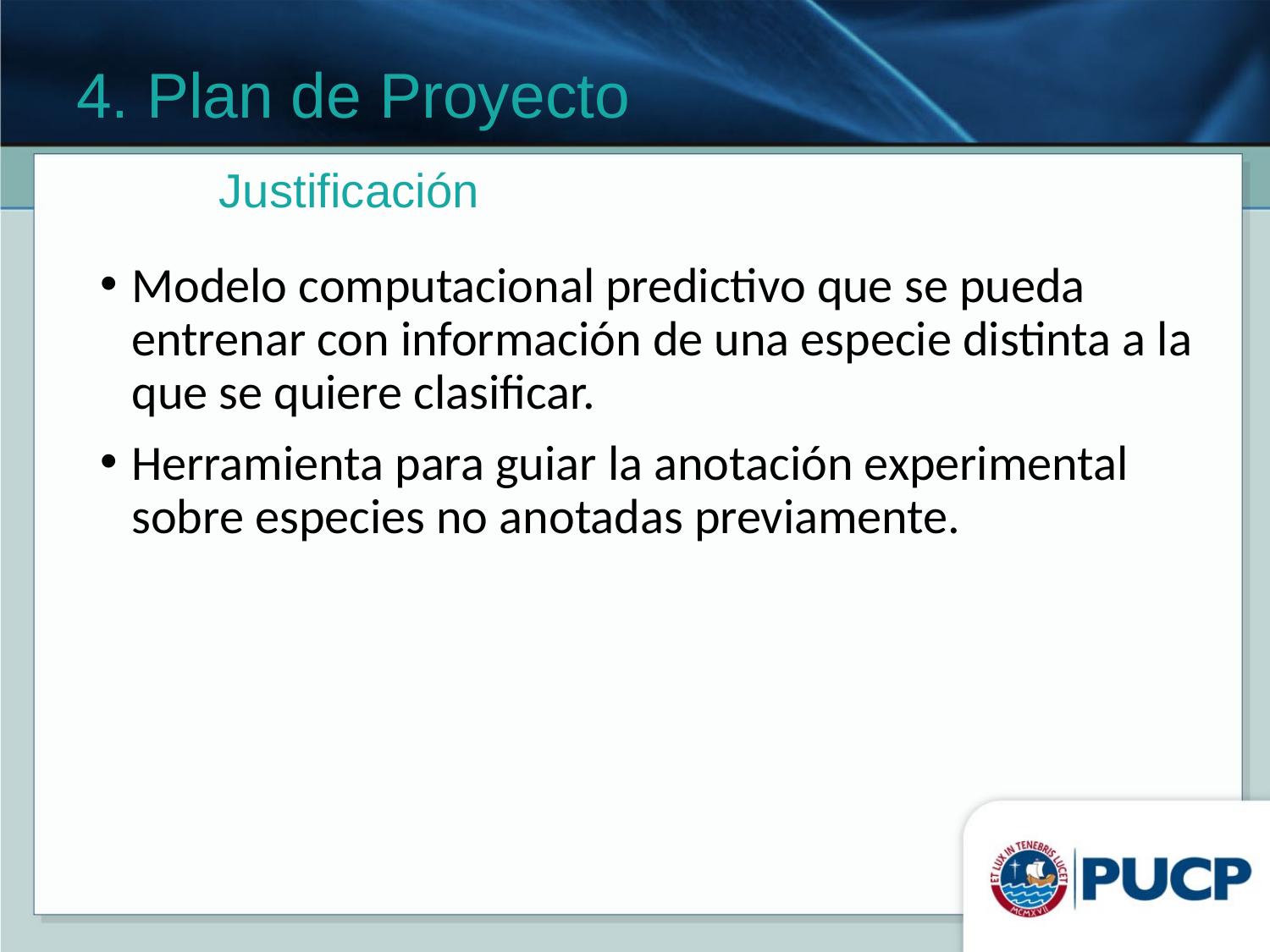

4. Plan de Proyecto
# Justificación
Modelo computacional predictivo que se pueda entrenar con información de una especie distinta a la que se quiere clasificar.
Herramienta para guiar la anotación experimental sobre especies no anotadas previamente.